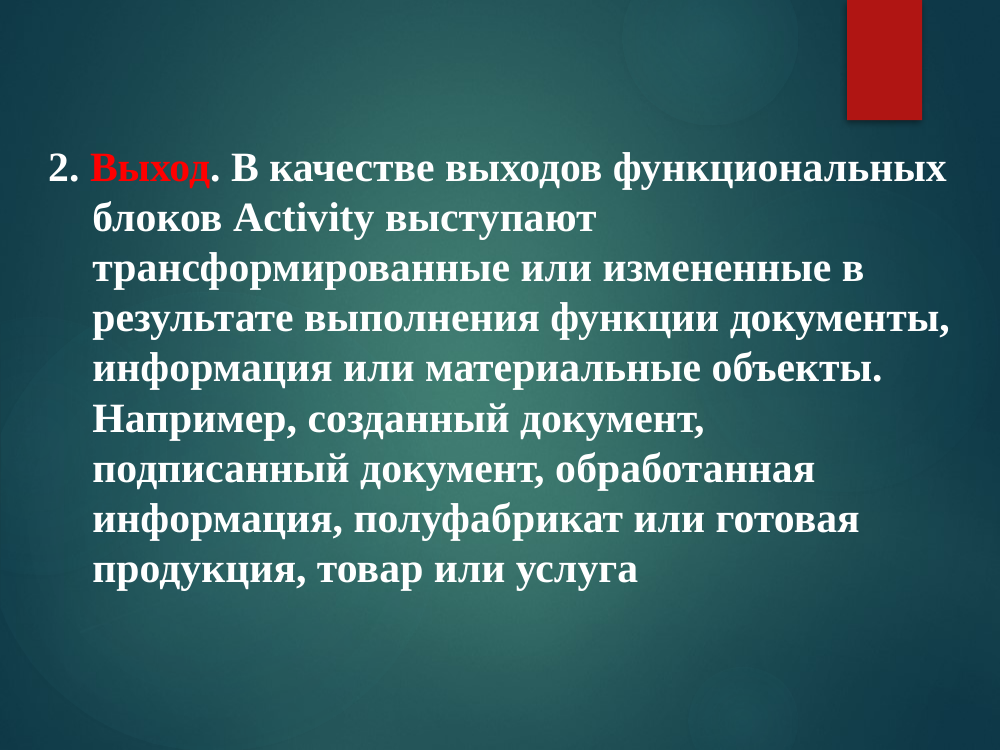

2. Выход. В качестве выходов функциональных блоков Activity выступают трансформированные или измененные в результате выполнения функции документы, информация или материальные объекты. Например, созданный документ, подписанный документ, обработанная информация, полуфабрикат или готовая продукция, товар или услуга